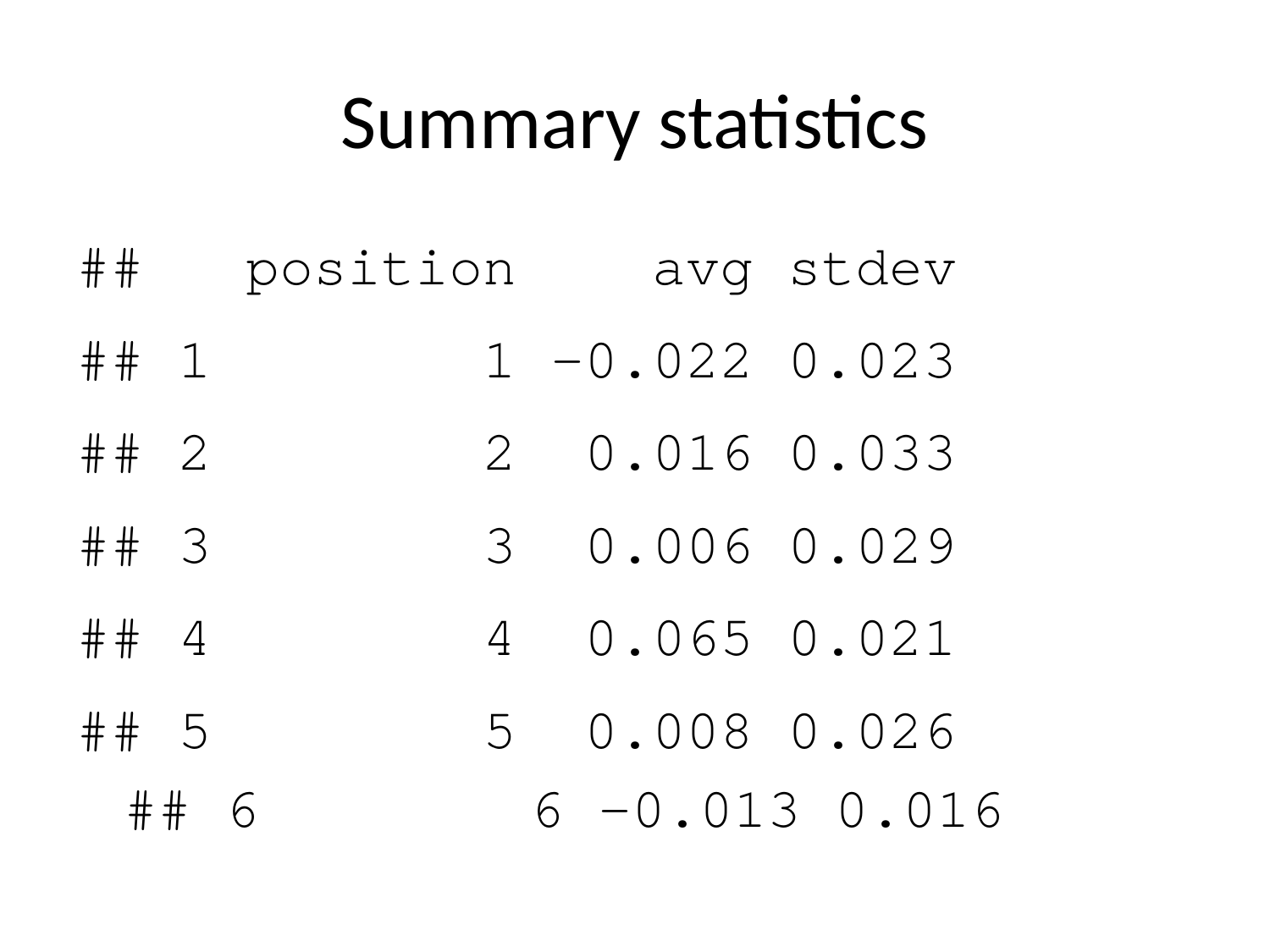

# Summary statistics
##   position    avg stdev
## 1        1 -0.022 0.023
## 2        2  0.016 0.033
## 3        3  0.006 0.029
## 4        4  0.065 0.021
## 5        5  0.008 0.026
## 6        6 -0.013 0.016